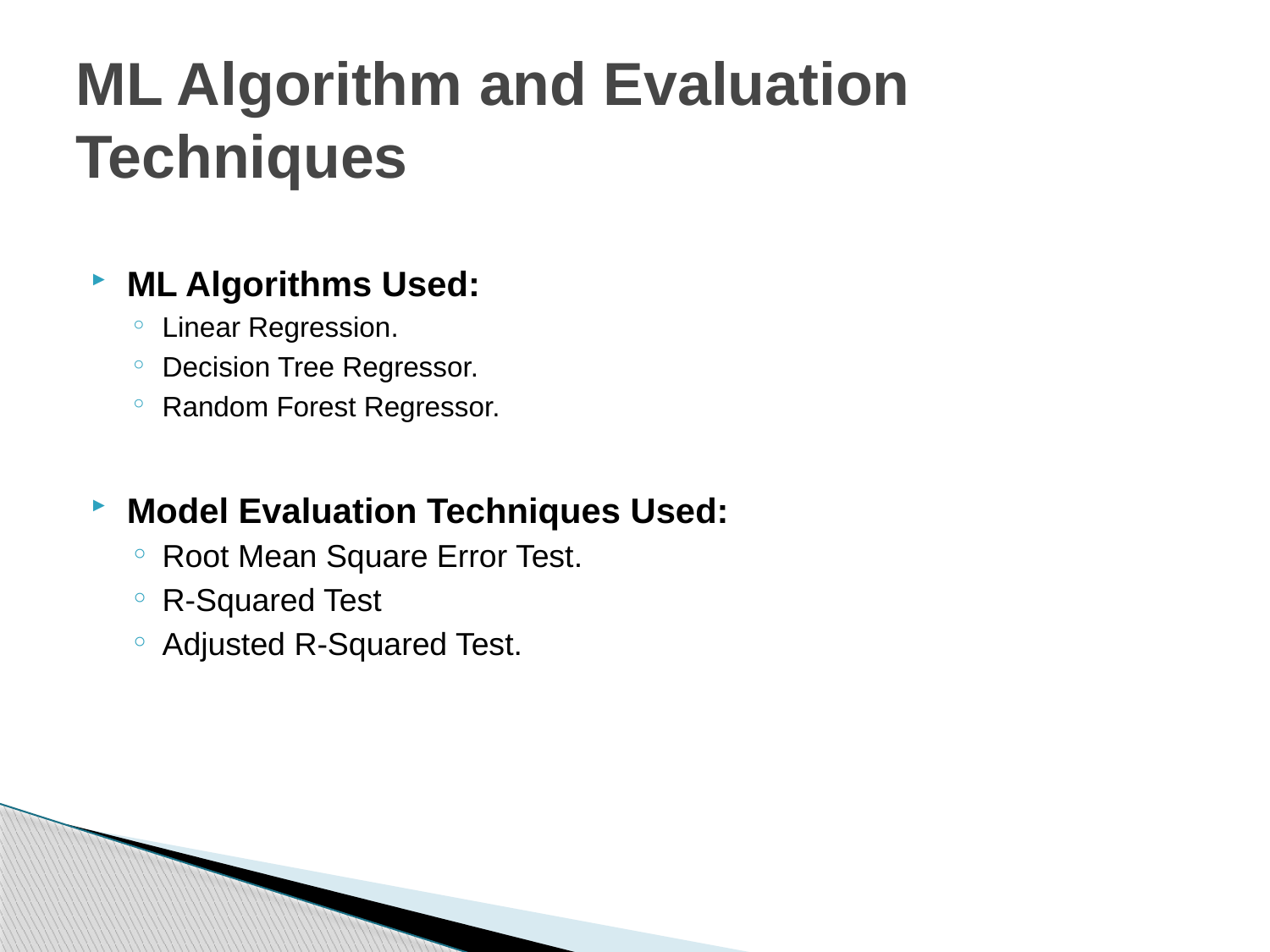

# ML Algorithm and Evaluation Techniques

ML Algorithms Used:
Linear Regression.
Decision Tree Regressor.
Random Forest Regressor.

Model Evaluation Techniques Used:
Root Mean Square Error Test.
R-Squared Test
Adjusted R-Squared Test.